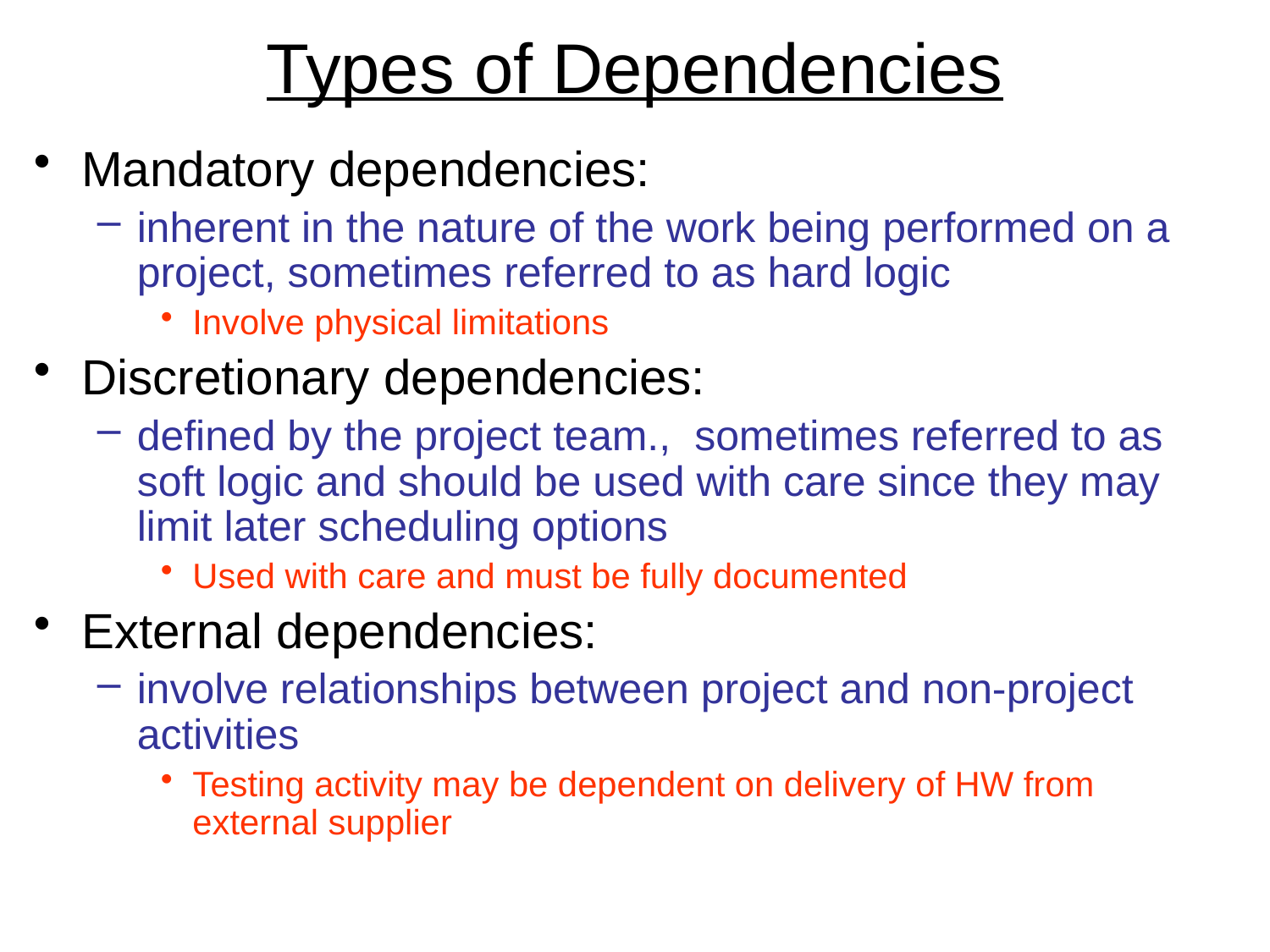

# Types of Dependencies
Mandatory dependencies:
inherent in the nature of the work being performed on a project, sometimes referred to as hard logic
Involve physical limitations
Discretionary dependencies:
defined by the project team.,  sometimes referred to as soft logic and should be used with care since they may limit later scheduling options
Used with care and must be fully documented
External dependencies:
involve relationships between project and non-project activities
Testing activity may be dependent on delivery of HW from external supplier